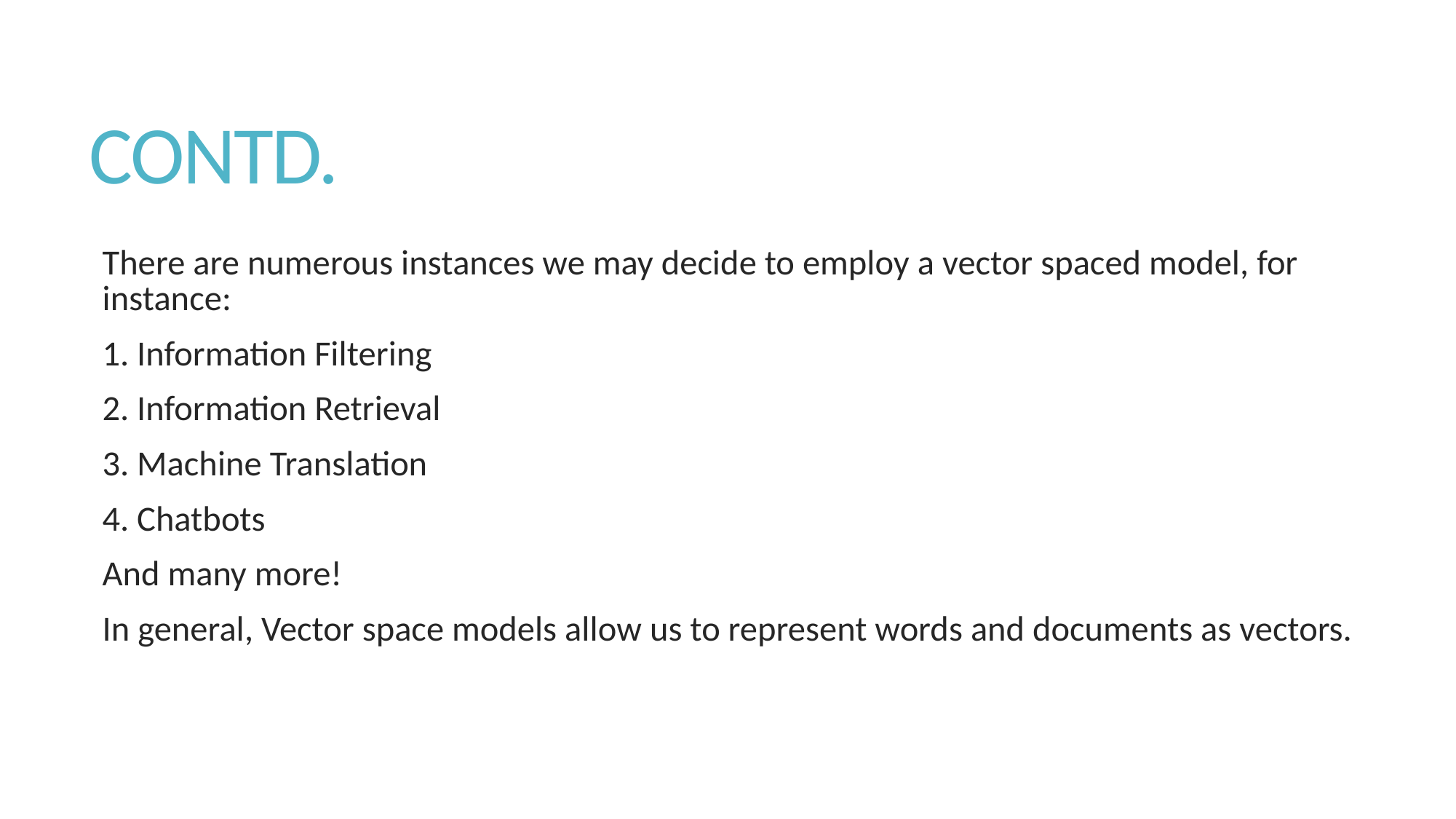

# CONTD.
There are numerous instances we may decide to employ a vector spaced model, for instance:
1. Information Filtering
2. Information Retrieval
3. Machine Translation
4. Chatbots
And many more!
In general, Vector space models allow us to represent words and documents as vectors.